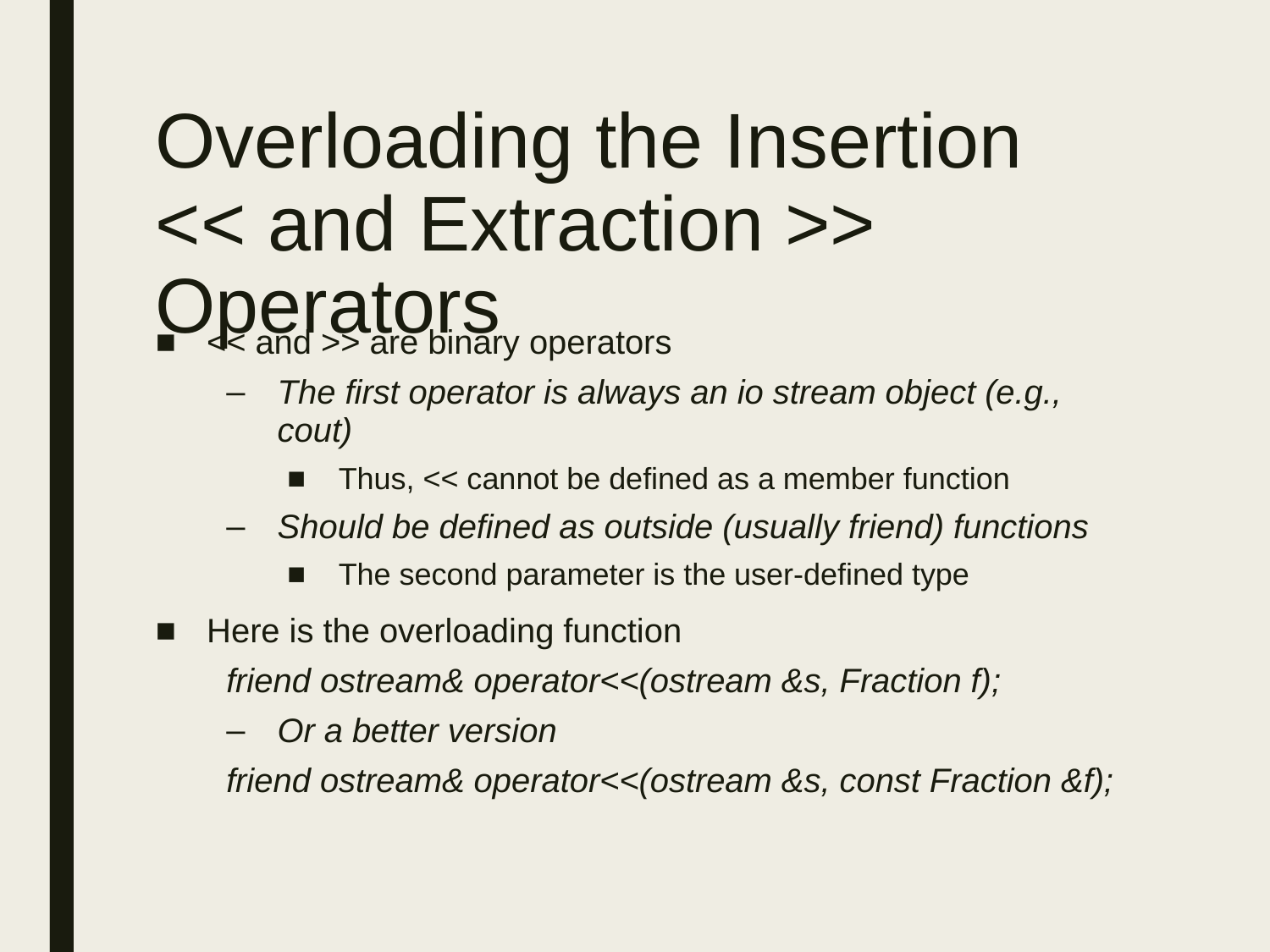

# Overloading the Insertion << and Extraction >> Operators
<< and >> are binary operators
The first operator is always an io stream object (e.g., cout)
Thus, << cannot be defined as a member function
Should be defined as outside (usually friend) functions
The second parameter is the user-defined type
Here is the overloading function
friend ostream& operator<<(ostream &s, Fraction f);
Or a better version
friend ostream& operator<<(ostream &s, const Fraction &f);